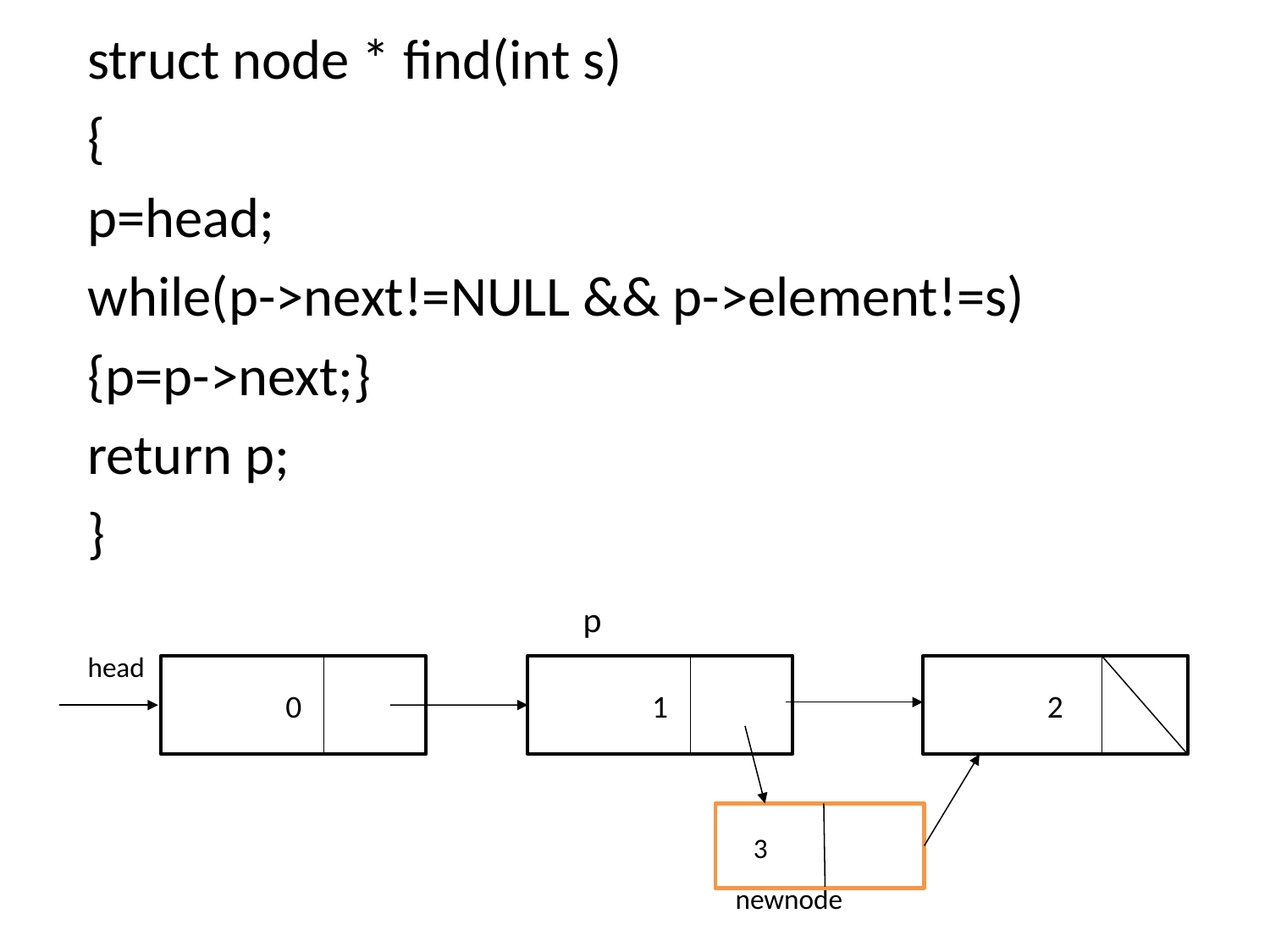

struct node * find(int s)
{
p=head;
while(p->next!=NULL && p->element!=s)
{p=p->next;}
return p;
}
                                       p
head

                                                   newnode
0
1
2
    3